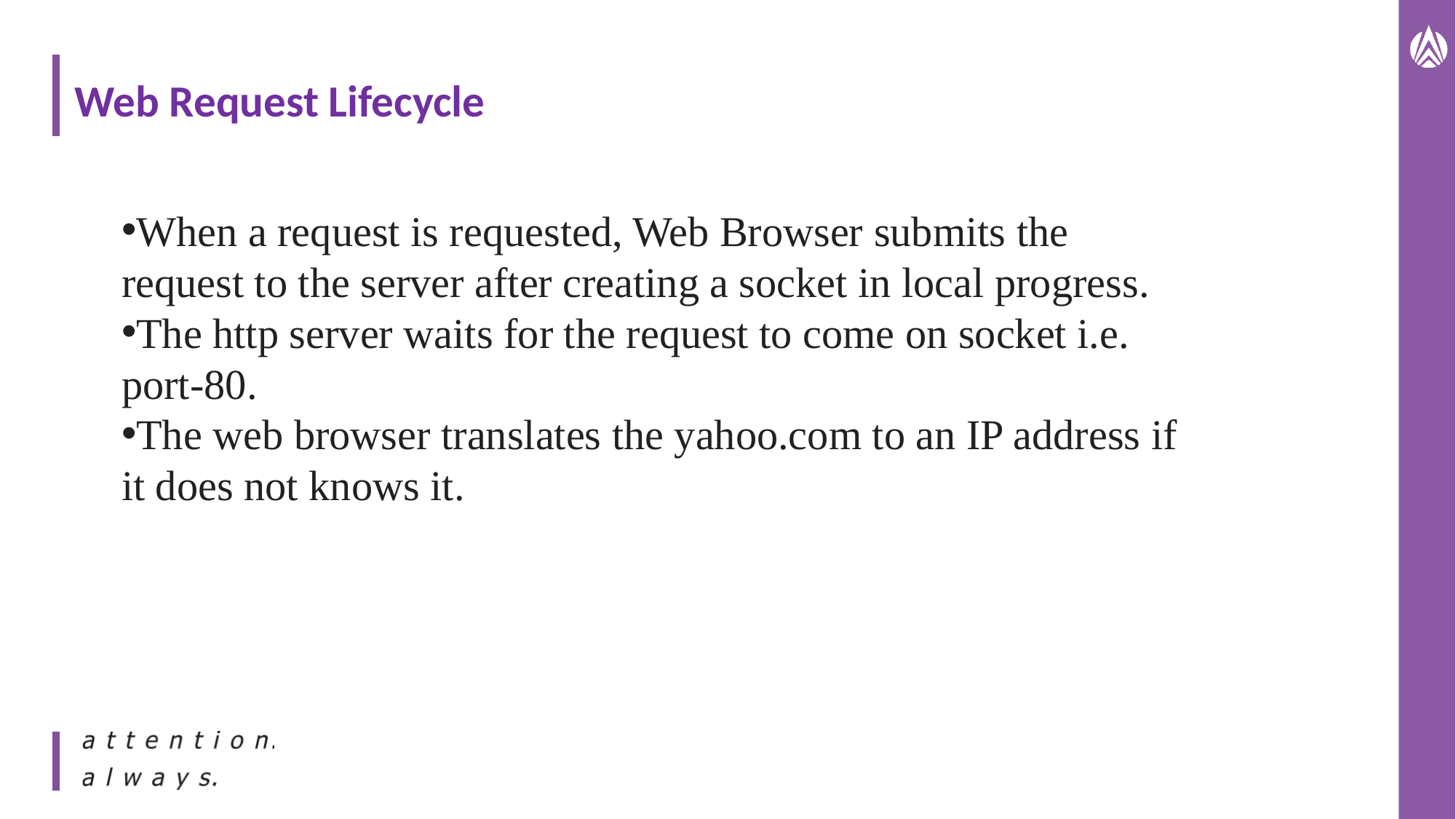

# Web Request Lifecycle

When a request is requested, Web Browser submits the request to the server after creating a socket in local progress.
The http server waits for the request to come on socket i.e. port-80.
The web browser translates the yahoo.com to an IP address if it does not knows it.